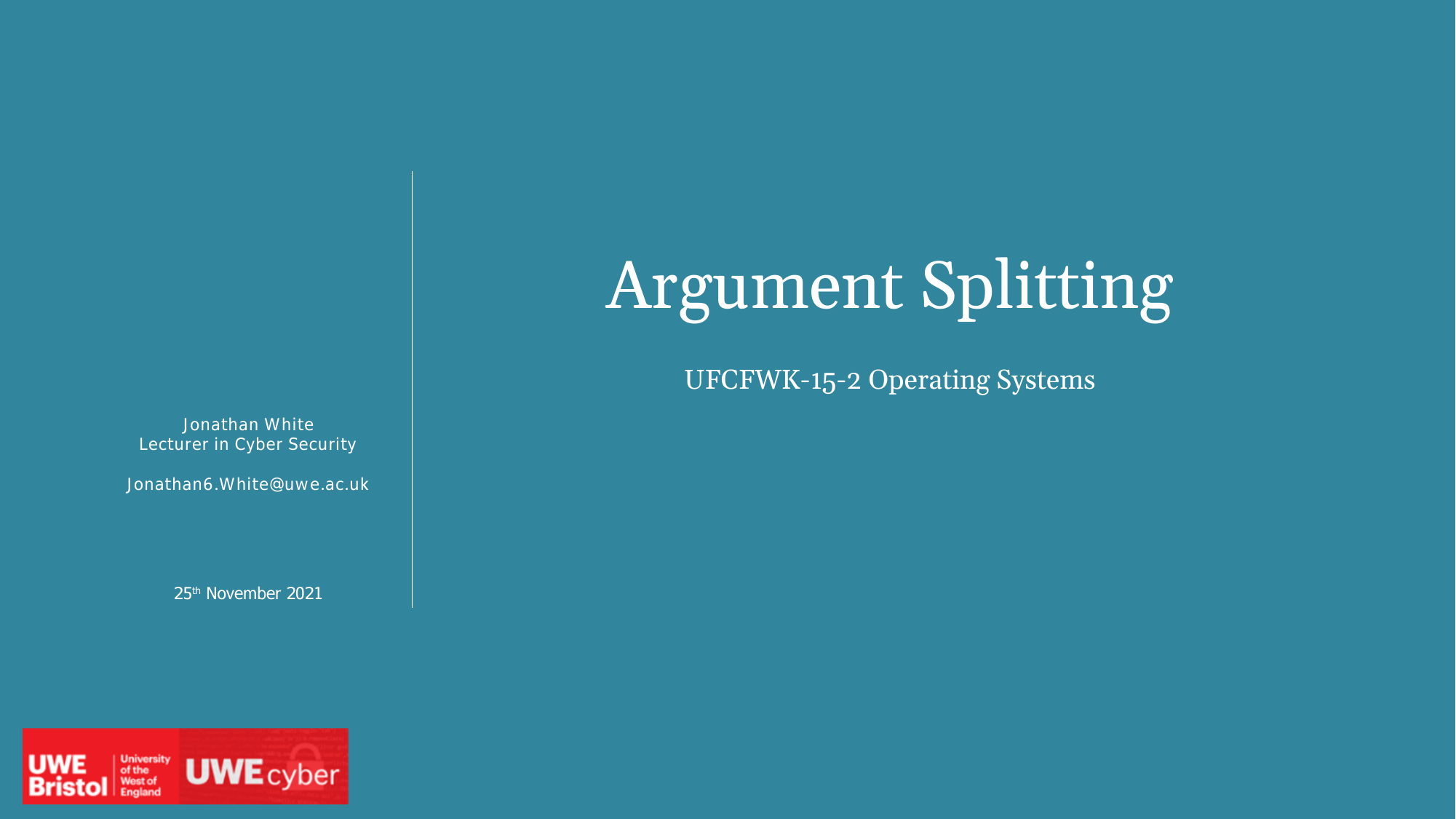

Argument Splitting
UFCFWK-15-2 Operating Systems

Jonathan White
Lecturer in Cyber Security​
​
Jonathan6.White@uwe.ac.uk​

25th November 2021